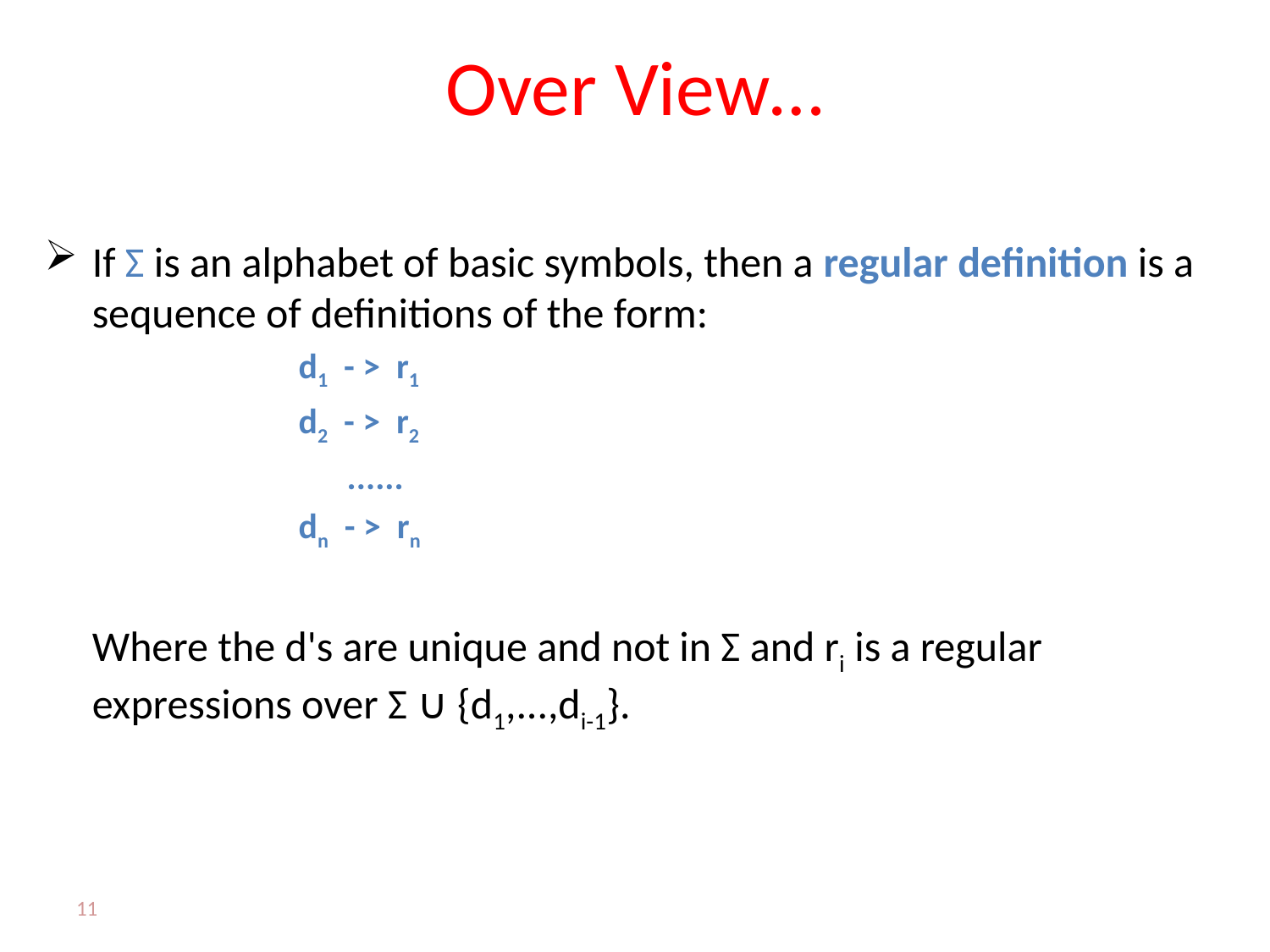

# Over View…

If Σ is an alphabet of basic symbols, then a regular definition is a sequence of definitions of the form:
d1  - >  r1
d2  - >  r2
      ......
dn  - >  rn

	Where the d's are unique and not in Σ and ri is a regular expressions over Σ ∪ {d1,...,di-1}.
11